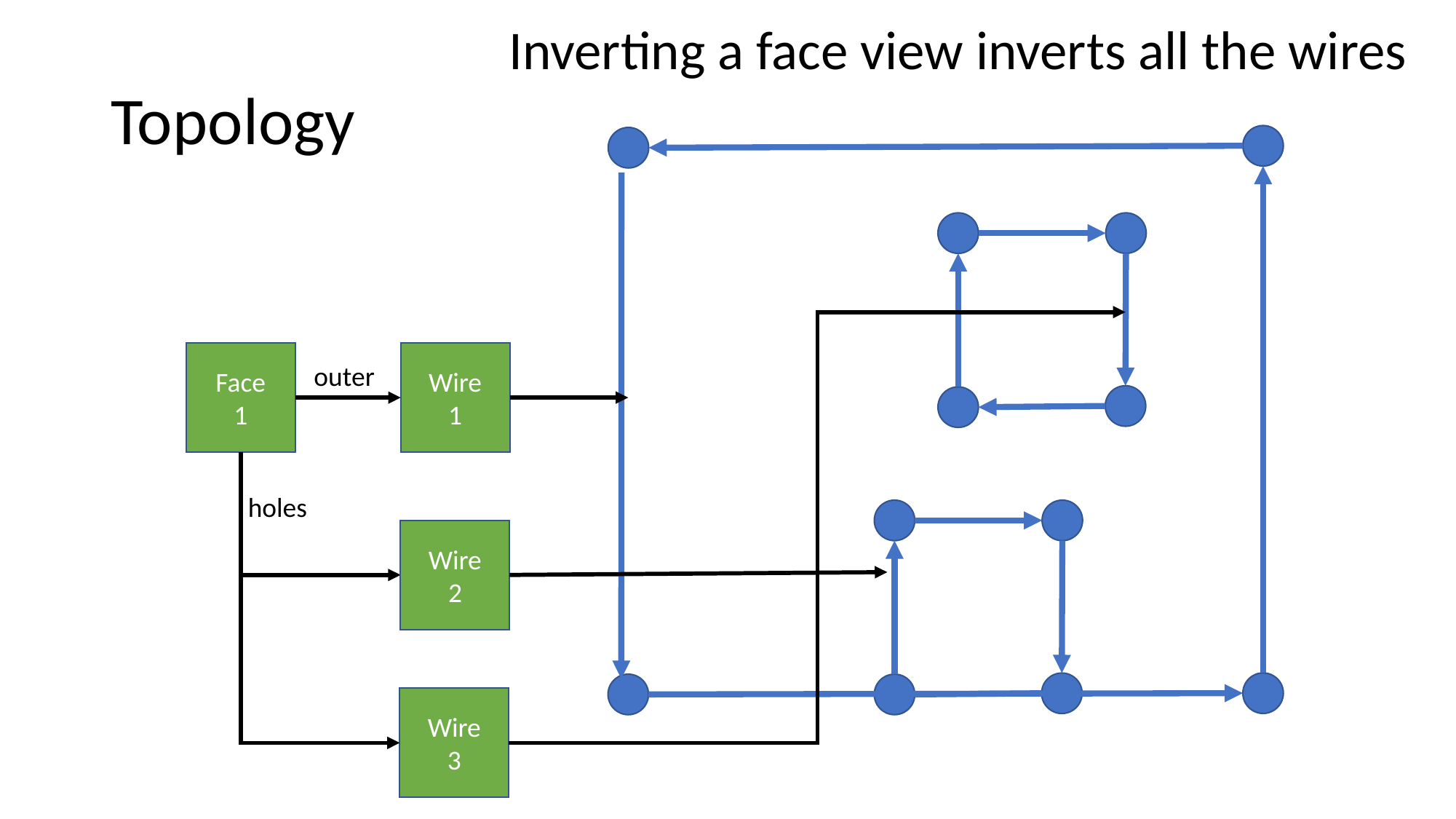

Inverting a face view inverts all the wires
# Topology

Face
1
Wire
1
outer

holes
Wire
2

Wire
3